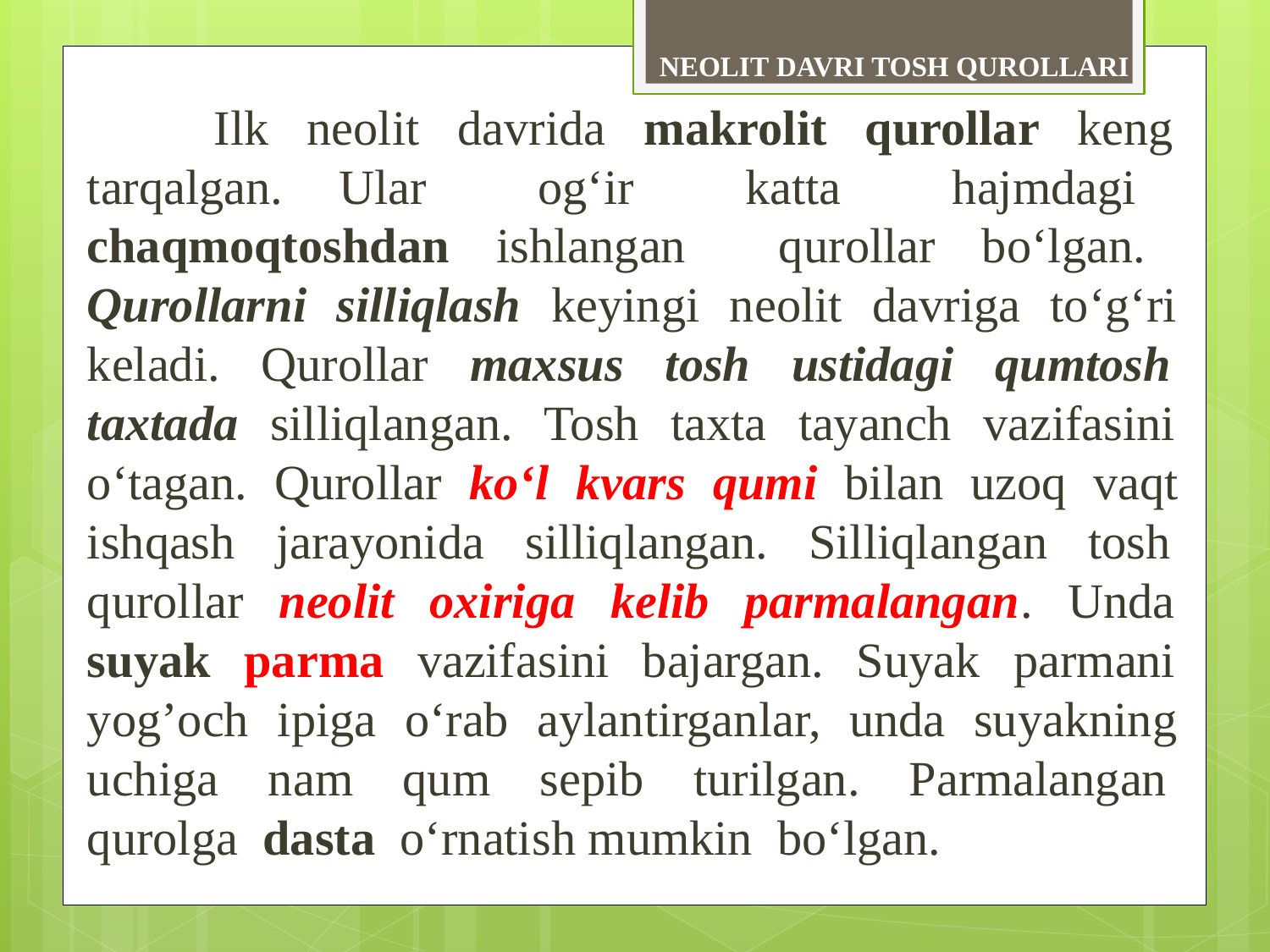

NEOLIT DAVRI TOSH QUROLLARI
	Ilk  neolit  davrida  makrolit  qurollar  keng  tarqalgan. Ular  og‘ir  katta  hajmdagi  chaqmoqtoshdan ishlangan  qurollar bo‘lgan.  Qurollarni  silliqlash  keyingi  neolit  davriga  to‘g‘ri  keladi.  Qurollar  maxsus  tosh  ustidagi  qumtosh  taxtada  silliqlangan.  Tosh  taxta  tayanch  vazifasini  o‘tagan.  Qurollar  ko‘l  kvars  qumi  bilan  uzoq  vaqt  ishqash  jarayonida  silliqlangan.  Silliqlangan  tosh  qurollar  neolit  oxiriga  kelib  parmalangan.  Unda  suyak  parma  vazifasini  bajargan.  Suyak  parmani  yog’och  ipiga  o‘rab  aylantirganlar,  unda  suyakning  uchiga  nam  qum  sepib  turilgan.  Parmalangan  qurolga  dasta  o‘rnatish mumkin  bo‘lgan.